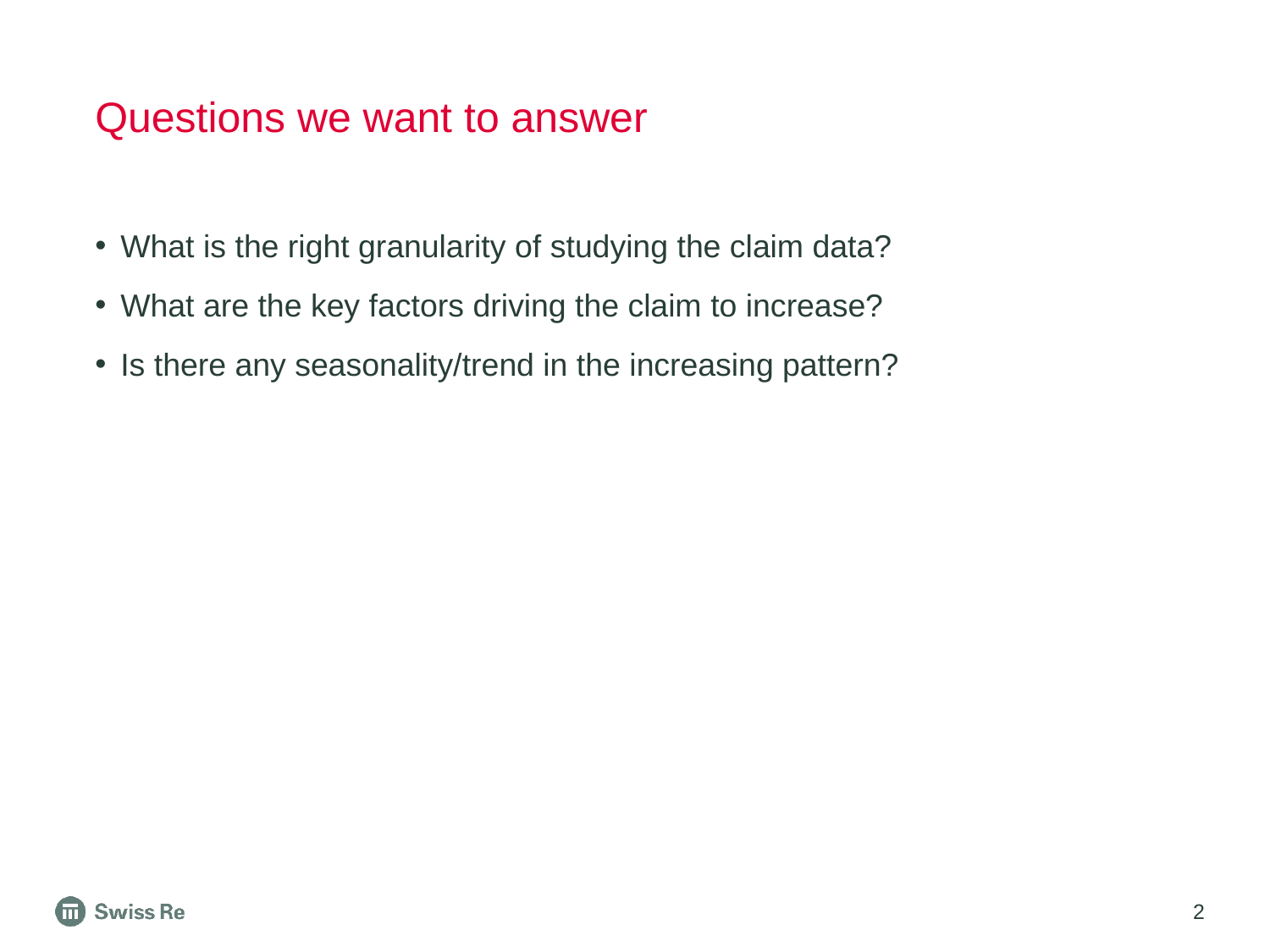

# Questions we want to answer
What is the right granularity of studying the claim data?
What are the key factors driving the claim to increase?
Is there any seasonality/trend in the increasing pattern?
2